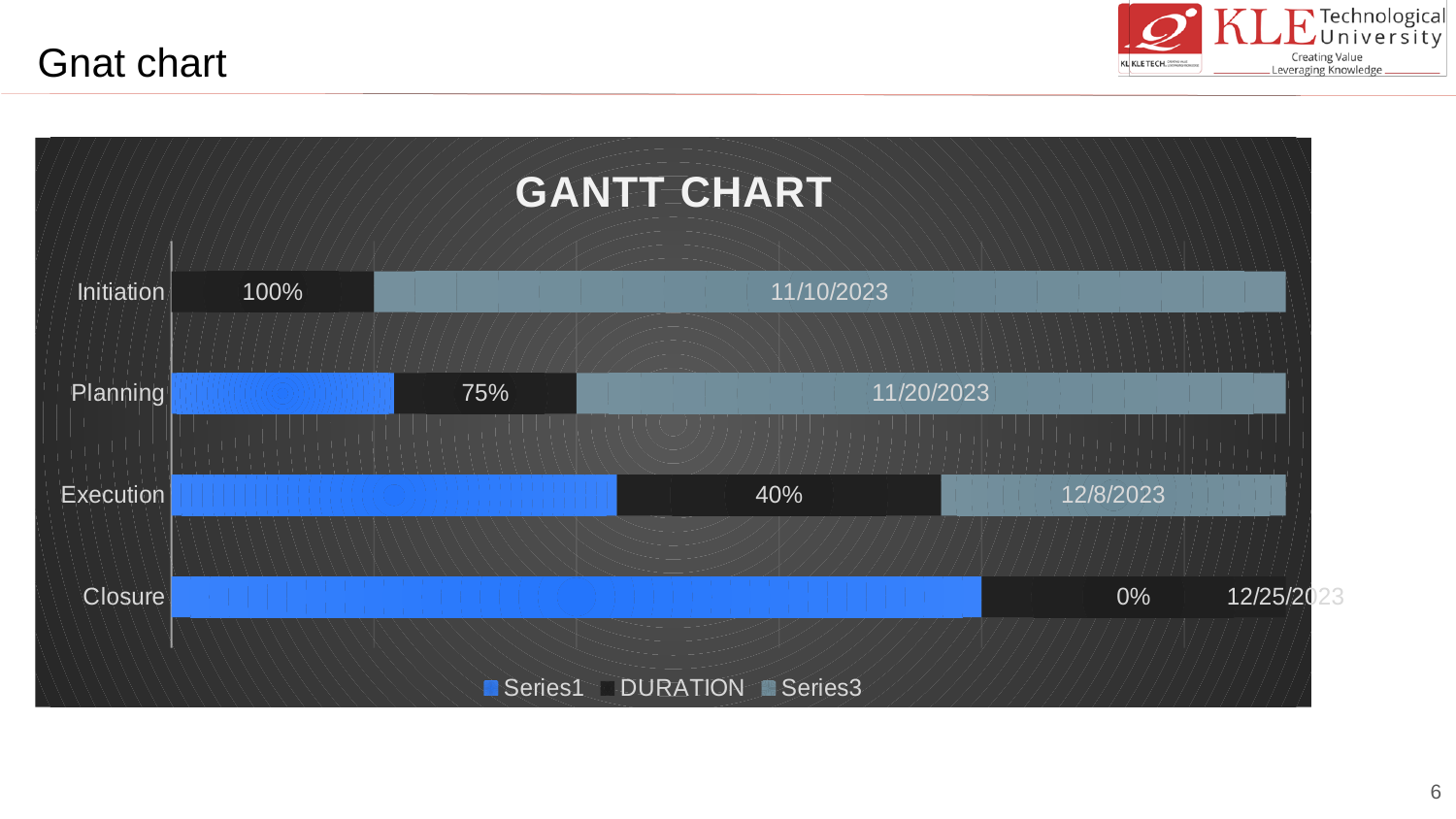

Gnat chart

### Chart: GANTT CHART

| Category |  | DURATION |  |
|---|---|---|---|
| Initiation | 45214.0 | 26.0 | 45240.0 |
| Planning | 45241.0 | 9.0 | 45250.0 |
| Execution | 45252.0 | 16.0 | 45268.0 |
| Closure | 45270.0 | 15.0 | 45285.0 |
# 6